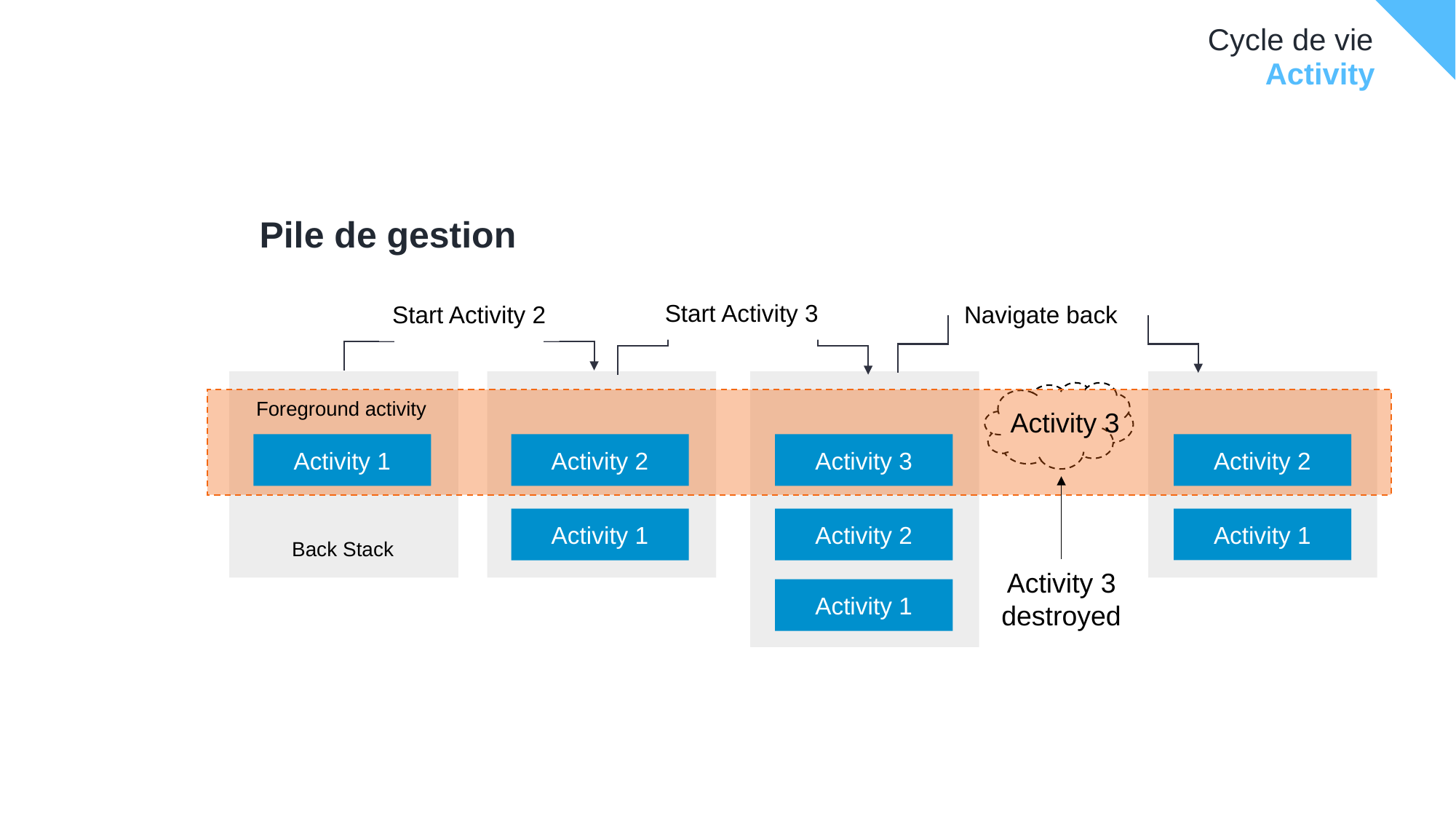

# Cycle de vie
Activity
Pile de gestion
Start Activity 3
Start Activity 2
Navigate back

Activity 3

Foreground activity
Activity 1
Activity 2
Activity 2
Activity 3
Activity 1
Activity 1
Activity 2
Back Stack
Activity 3 destroyed
Activity 1